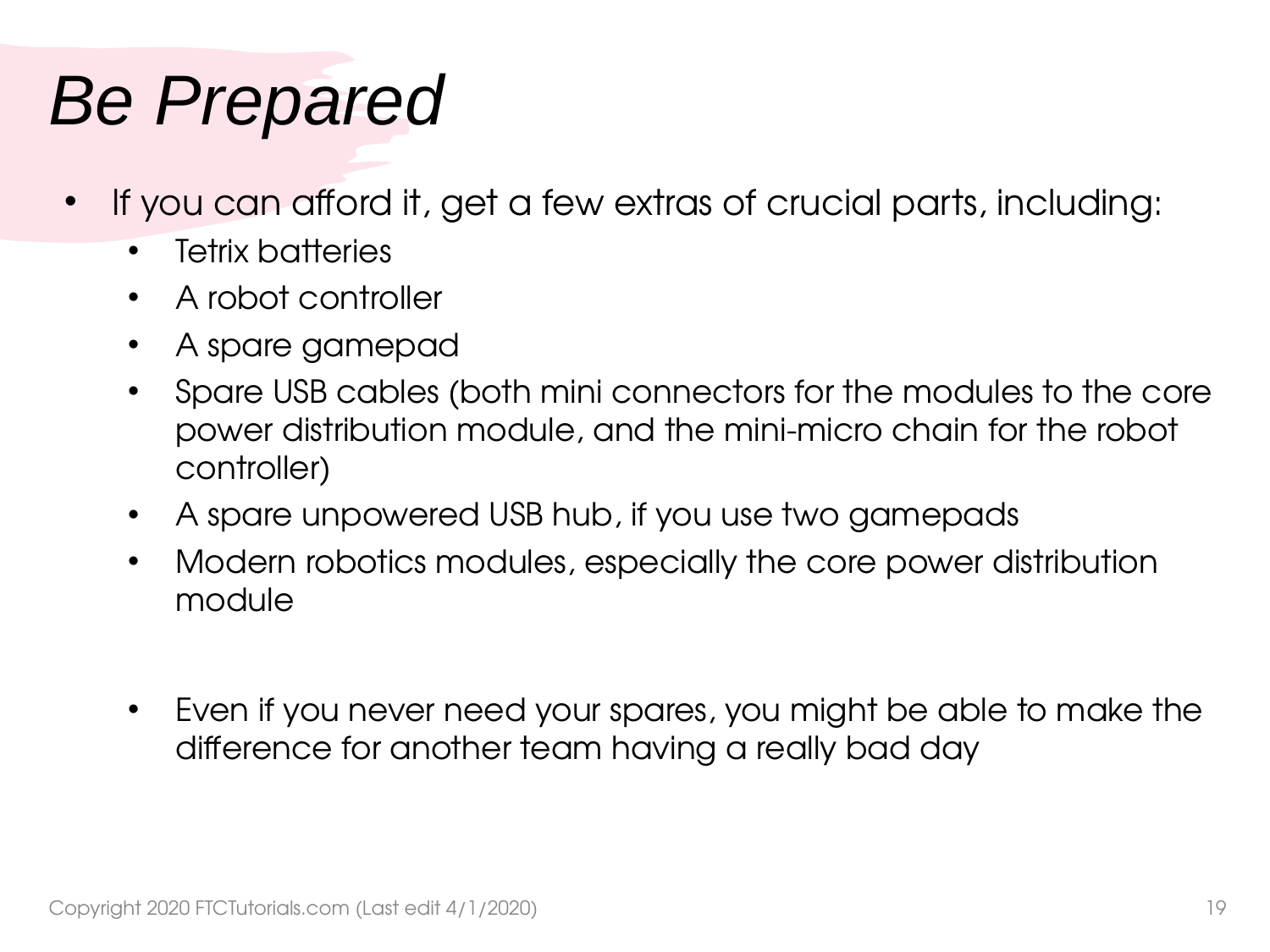

# Be Prepared
If you can afford it, get a few extras of crucial parts, including:
Tetrix batteries
A robot controller
A spare gamepad
Spare USB cables (both mini connectors for the modules to the core power distribution module, and the mini-micro chain for the robot controller)
A spare unpowered USB hub, if you use two gamepads
Modern robotics modules, especially the core power distribution module

Even if you never need your spares, you might be able to make the difference for another team having a really bad day

Copyright 2020 FTCTutorials.com (Last edit 4/1/2020)
19